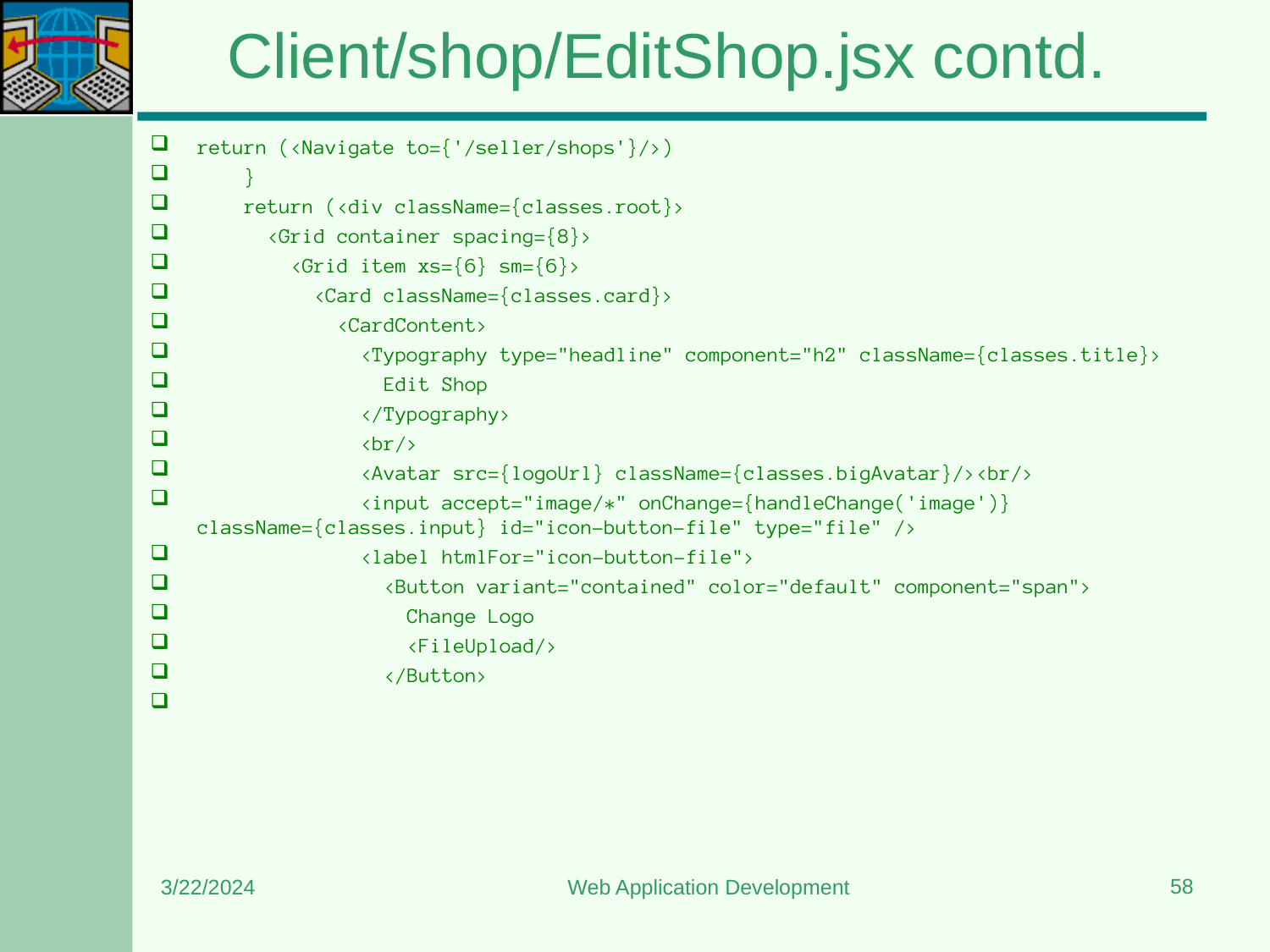

# Client/shop/EditShop.jsx contd.
return (<Navigate to={'/seller/shops'}/>)
    }
    return (<div className={classes.root}>
      <Grid container spacing={8}>
        <Grid item xs={6} sm={6}>
          <Card className={classes.card}>
            <CardContent>
              <Typography type="headline" component="h2" className={classes.title}>
                Edit Shop
              </Typography>
              <br/>
              <Avatar src={logoUrl} className={classes.bigAvatar}/><br/>
              <input accept="image/*" onChange={handleChange('image')} className={classes.input} id="icon-button-file" type="file" />
              <label htmlFor="icon-button-file">
                <Button variant="contained" color="default" component="span">
                  Change Logo
                  <FileUpload/>
                </Button>

58
3/22/2024
Web Application Development